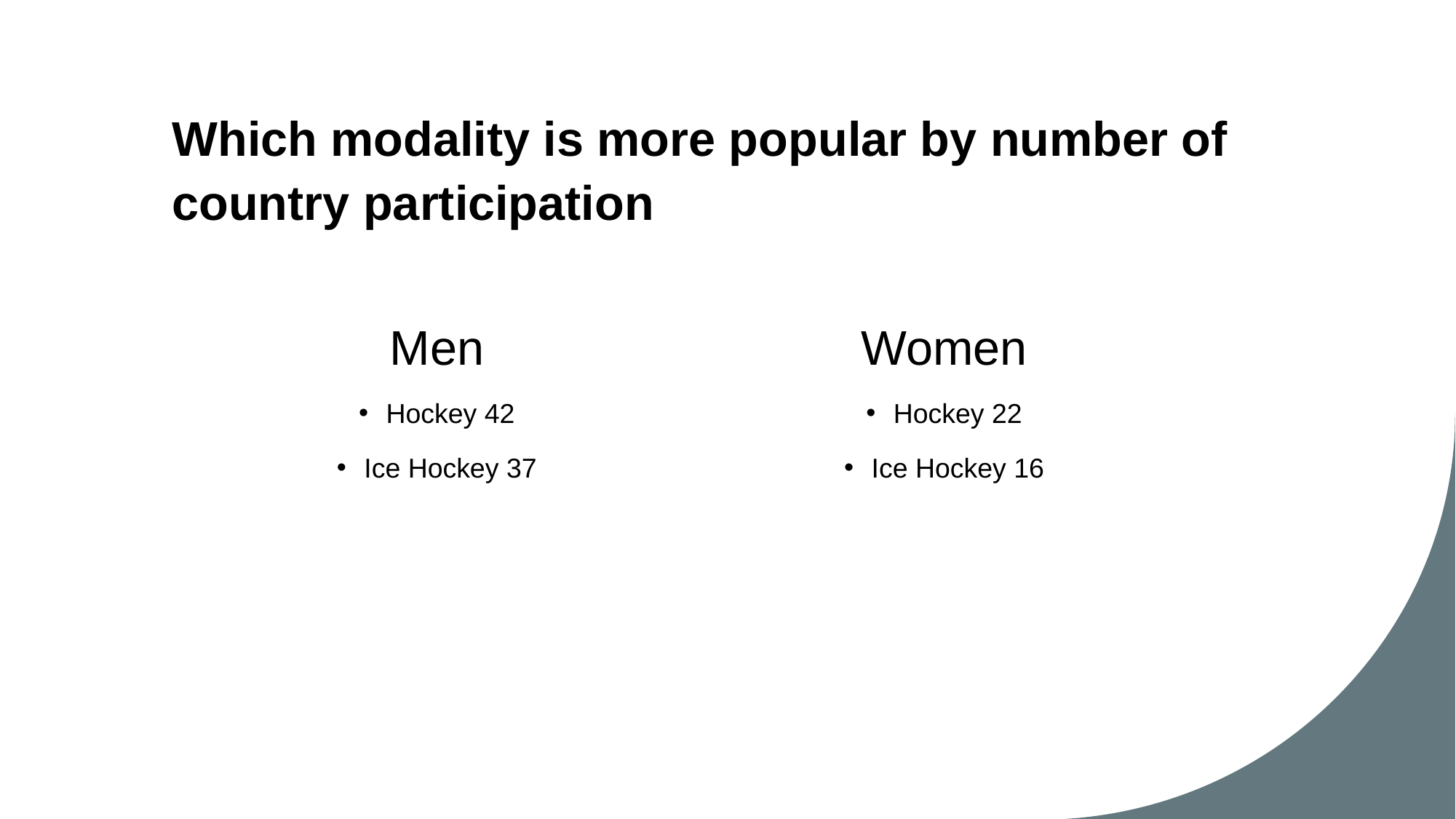

# Which modality is more popular by number of country participation
Men
Hockey 42
Ice Hockey 37

Women
Hockey 22
Ice Hockey 16